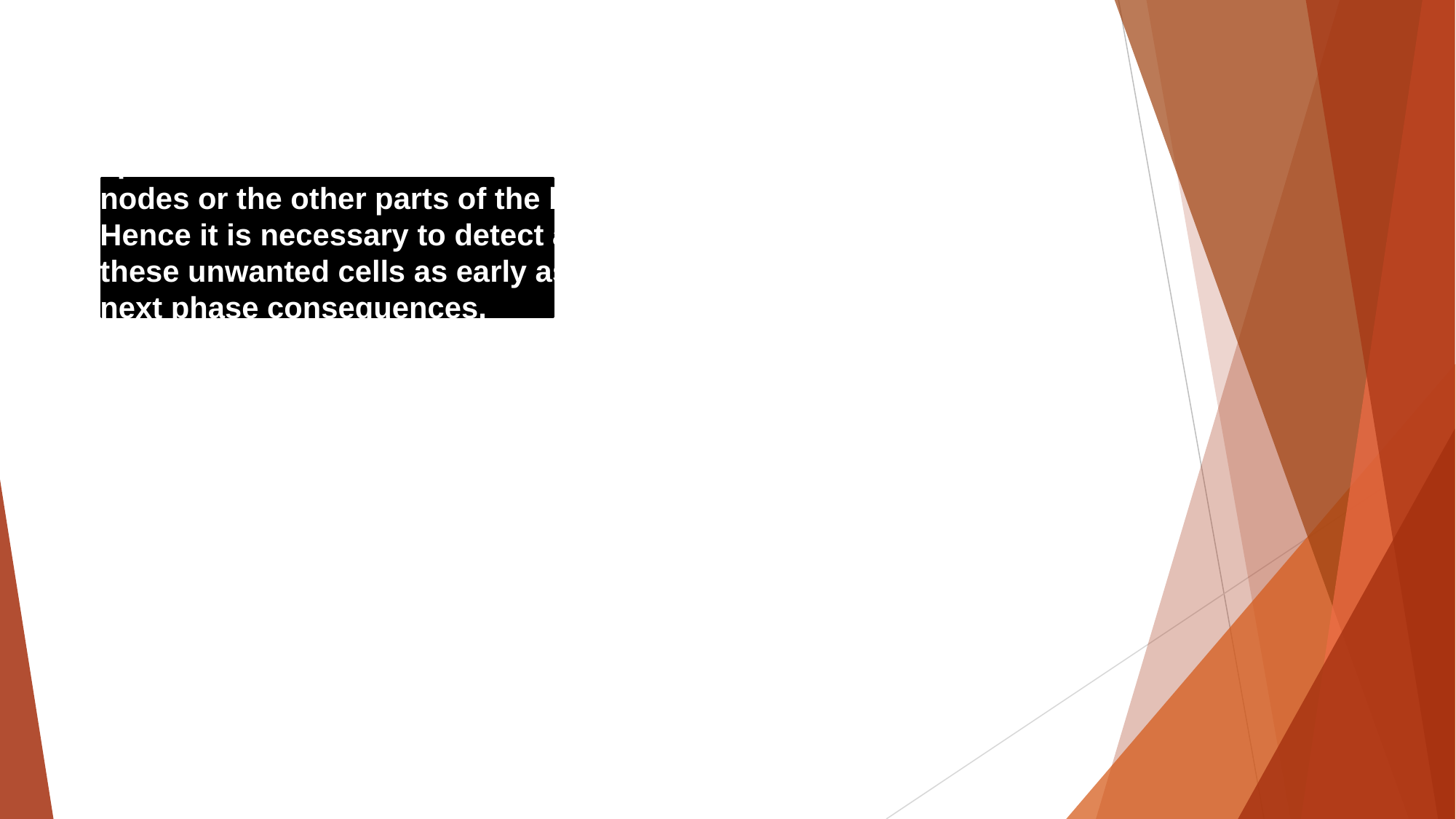

Doctors say that breast cancer happened due to abnormal growth of cells in the breast and these cells spread in size like Meta Size from breast to lymph nodes or the other parts of the body also.
Hence it is necessary to detect and stop the growth of these unwanted cells as early as possible to avoid the next phase consequences.
If a tumor is diagnosed then the first step taken by the doctor is, they check whether the tumor is Benign or Malignant. Because the treatment and prevention methods of both the tumors are different.
Benign cells are neither cancerous and nor spread but Malignant cells are cancerous and can spread to other parts of bodies.
The problem with this disease is, there is no such proper diagnostic machine is present to detect cancer in the early phase so the person can start the treatment as early as possible and try to stop the growth of unwanted cells or tumors.